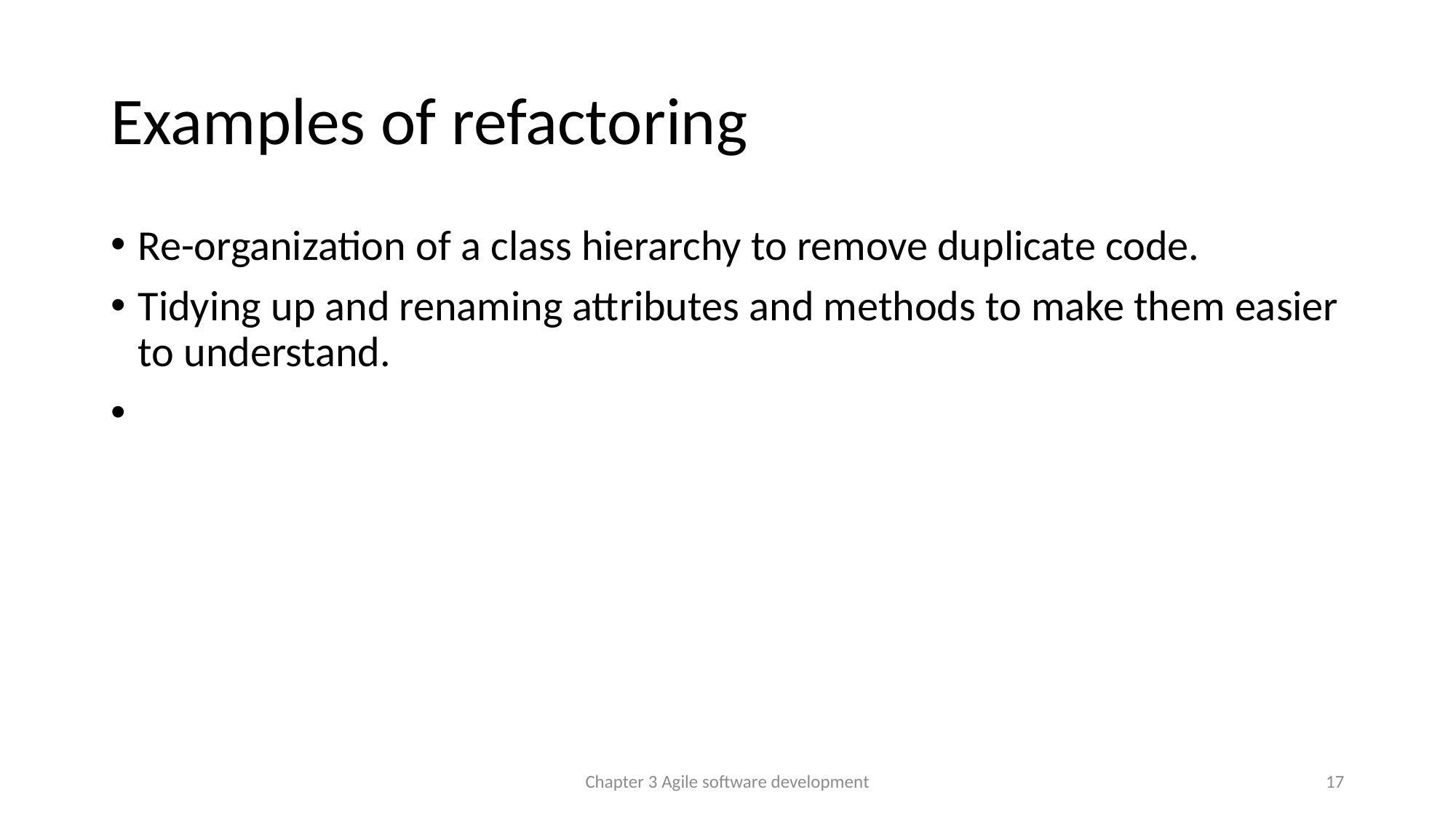

Examples of refactoring
Re-organization of a class hierarchy to remove duplicate code.
Tidying up and renaming attributes and methods to make them easier to understand.

Chapter 3 Agile software development
17